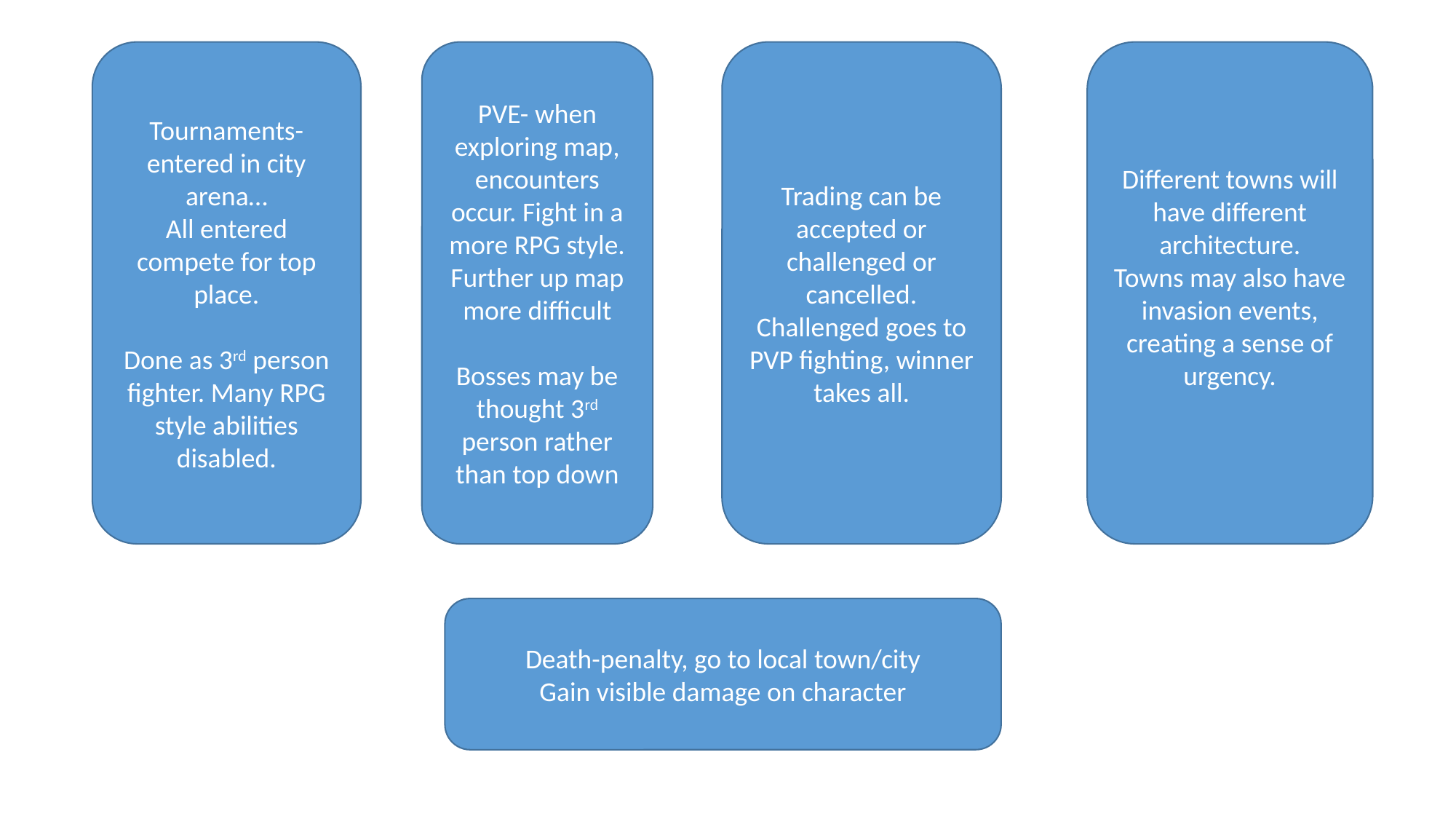

Tournaments- entered in city arena…
All entered compete for top place.

Done as 3rd person fighter. Many RPG style abilities disabled.
PVE- when exploring map, encounters occur. Fight in a more RPG style. Further up map more difficult

Bosses may be thought 3rd person rather than top down
Trading can be accepted or challenged or cancelled. Challenged goes to PVP fighting, winner takes all.
Different towns will have different architecture.
Towns may also have invasion events, creating a sense of urgency.

Death-penalty, go to local town/city
Gain visible damage on character